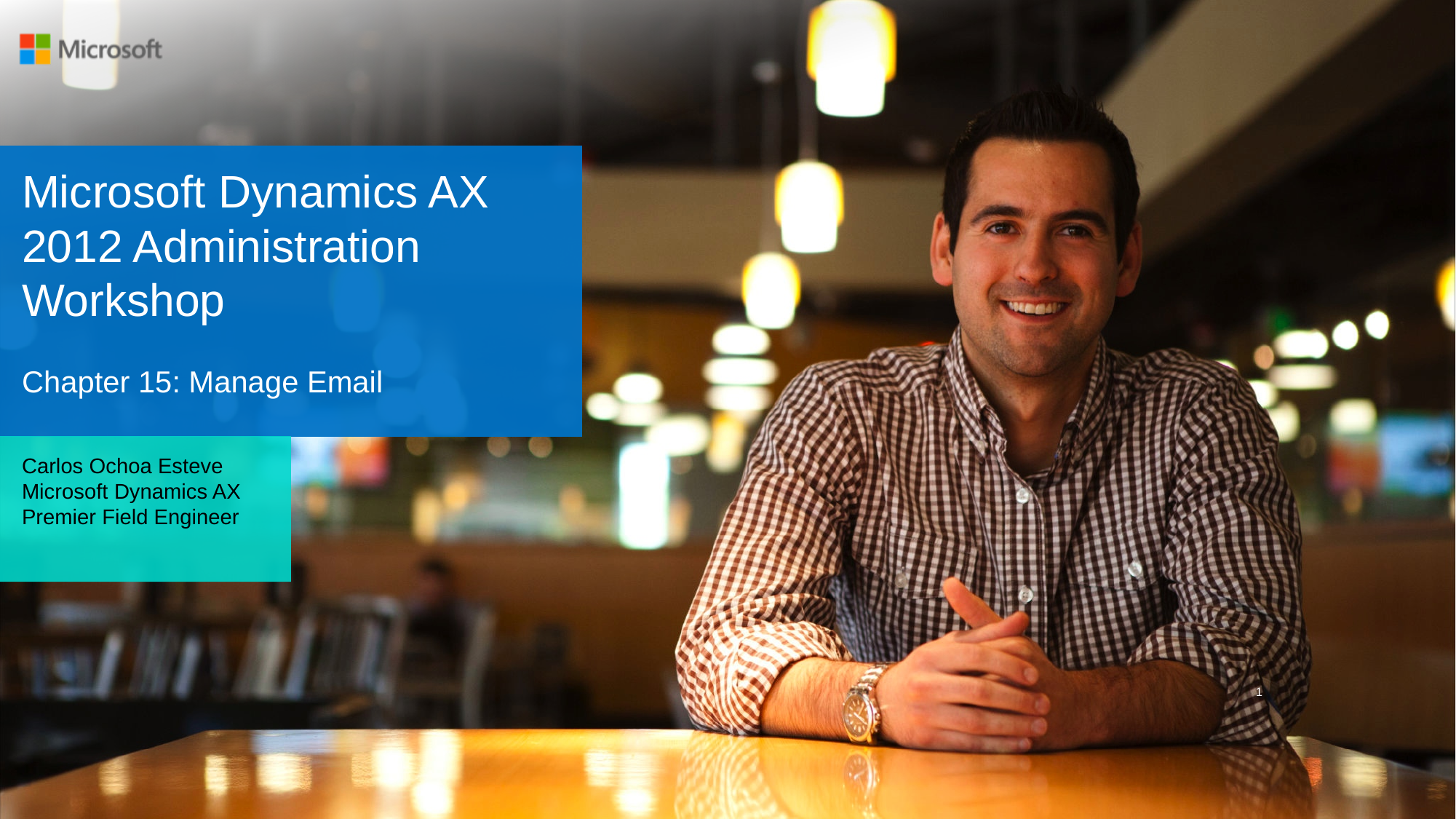

# Microsoft Dynamics AX 2012 Administration Workshop Chapter 15: Manage Email
Carlos Ochoa Esteve
Microsoft Dynamics AX
Premier Field Engineer
1